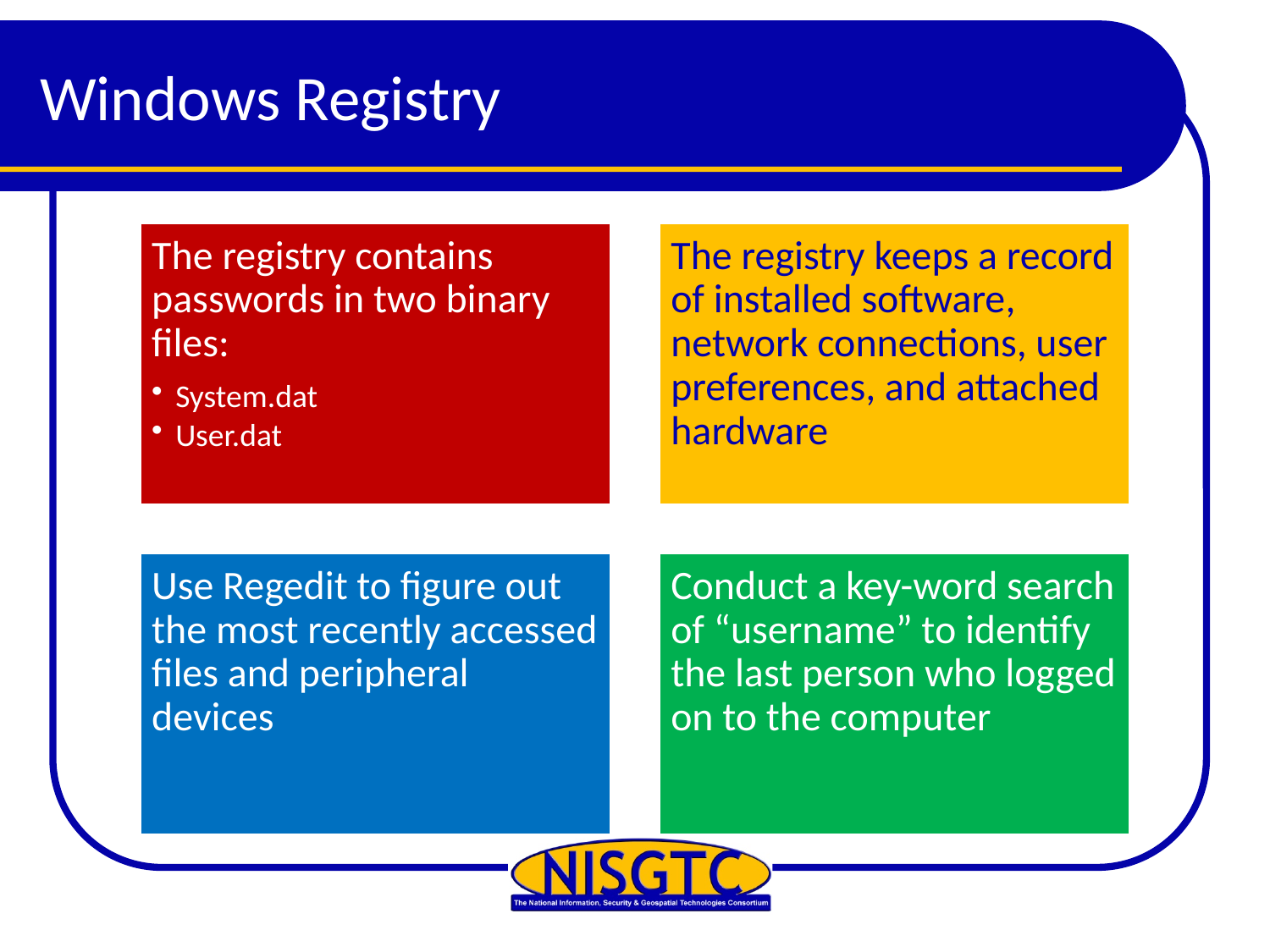

# Windows Registry
The registry contains passwords in two binary files:
System.dat
User.dat
The registry keeps a record of installed software, network connections, user preferences, and attached hardware
Use Regedit to figure out the most recently accessed files and peripheral devices
Conduct a key-word search of “username” to identify the last person who logged on to the computer